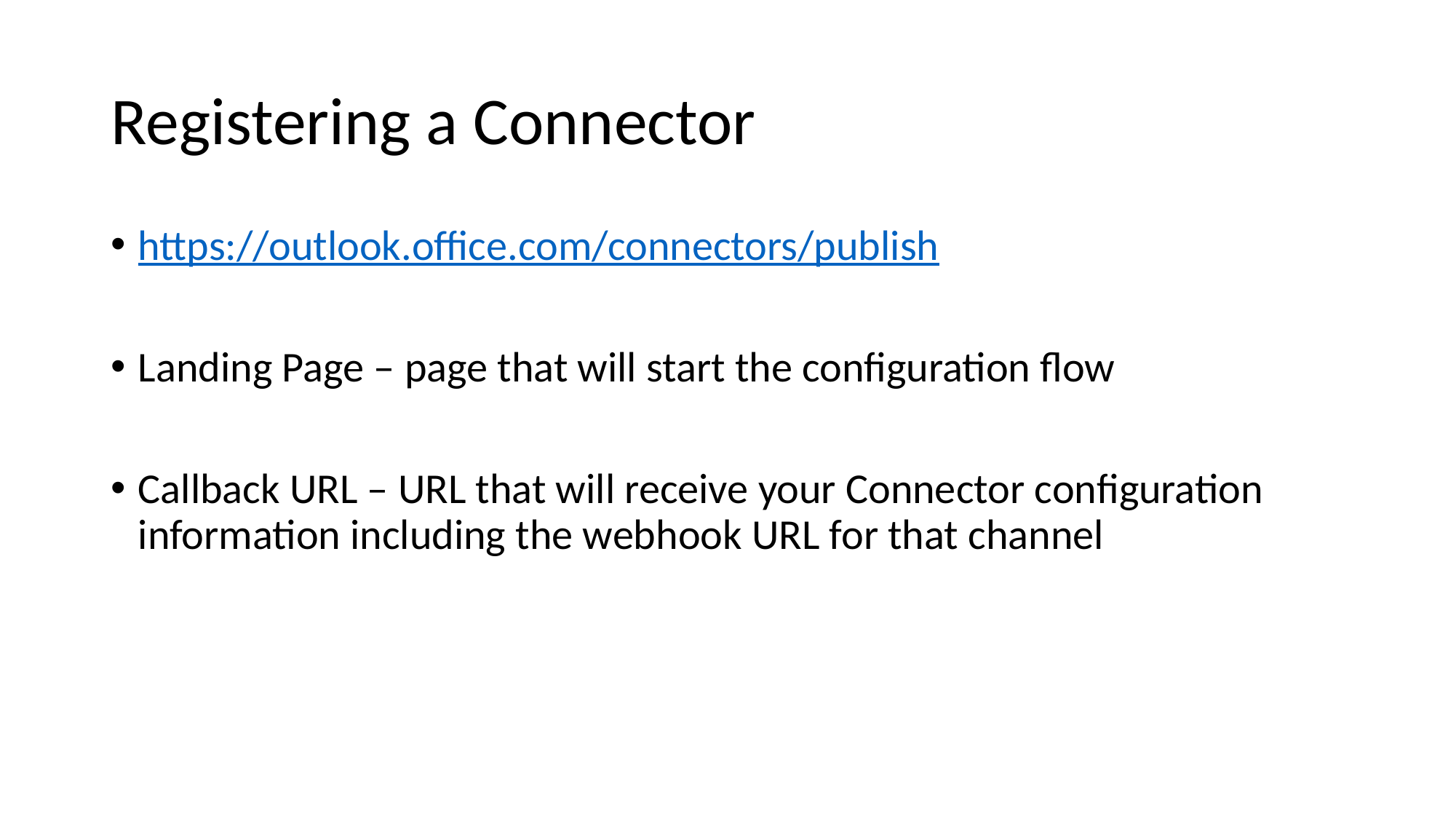

# Registering a Connector
https://outlook.office.com/connectors/publish

Landing Page – page that will start the configuration flow

Callback URL – URL that will receive your Connector configuration information including the webhook URL for that channel